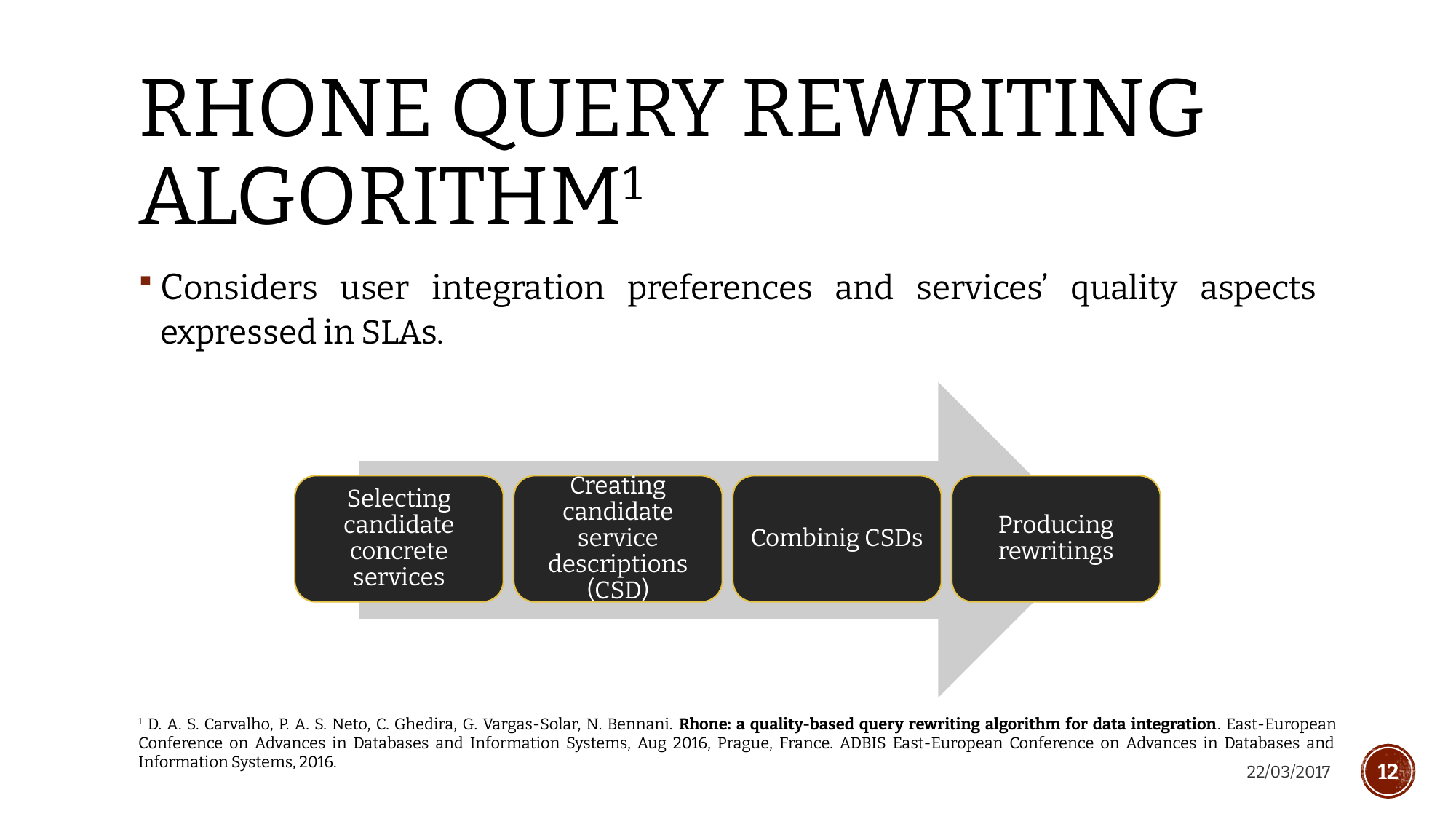

# Rhone query rewriting algorithm1
Considers user integration preferences and services’ quality aspects expressed in SLAs.

Selecting candidate concrete services
Creating candidate service descriptions (CSD)
Combinig CSDs
Producing rewritings
1 D. A. S. Carvalho, P. A. S. Neto, C. Ghedira, G. Vargas-Solar, N. Bennani. Rhone: a quality-based query rewriting algorithm for data integration. East-European Conference on Advances in Databases and Information Systems, Aug 2016, Prague, France. ADBIS East-European Conference on Advances in Databases and Information Systems, 2016.
22/03/2017
12